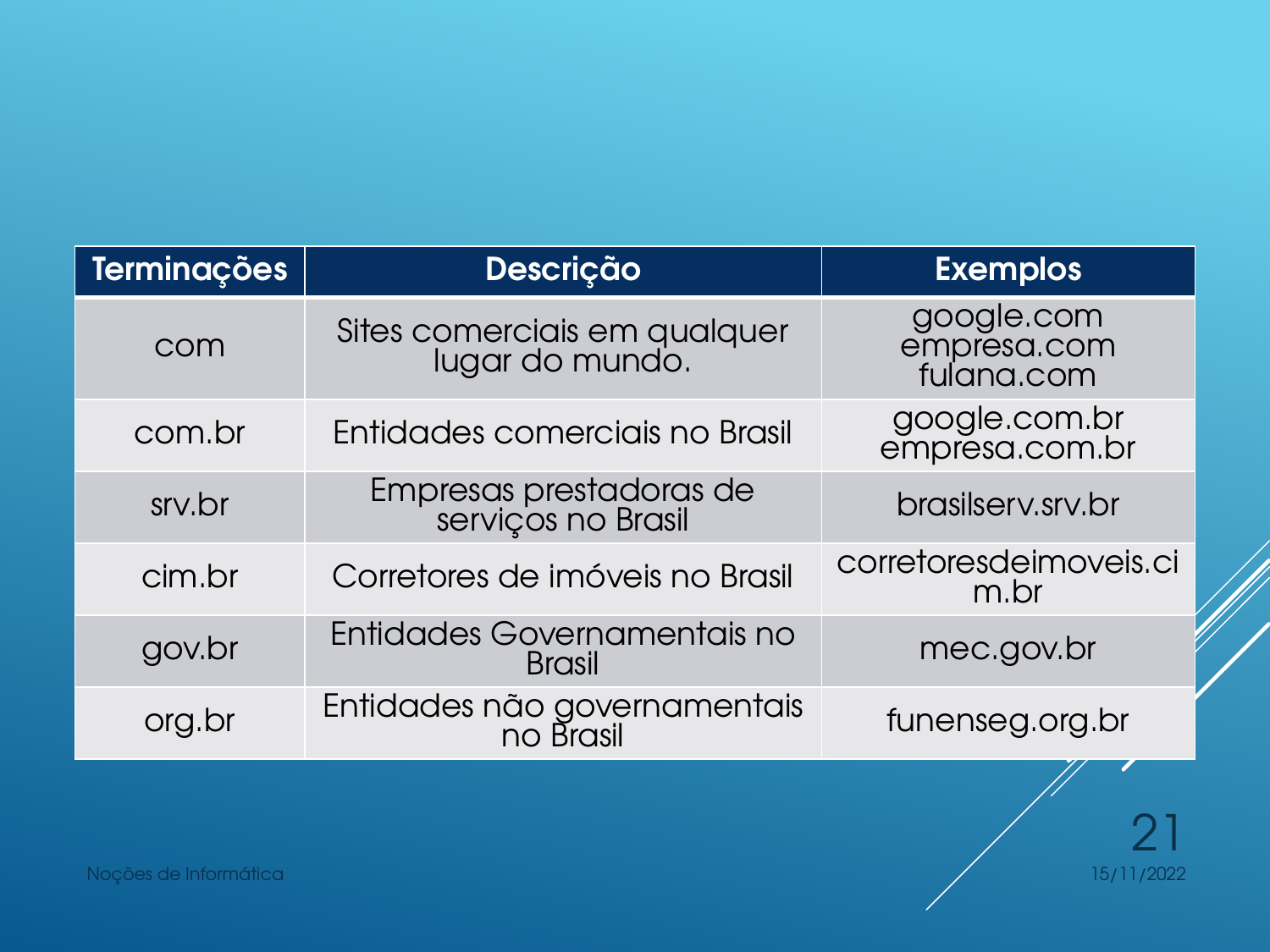

| Terminações | Descrição | Exemplos |
| --- | --- | --- |
| com | Sites comerciais em qualquer lugar do mundo. | google.com empresa.com fulana.com |
| com.br | Entidades comerciais no Brasil | google.com.br empresa.com.br |
| srv.br | Empresas prestadoras de serviços no Brasil | brasilserv.srv.br |
| cim.br | Corretores de imóveis no Brasil | corretoresdeimoveis.cim.br |
| gov.br | Entidades Governamentais no Brasil | mec.gov.br |
| org.br | Entidades não governamentais no Brasil | funenseg.org.br |
# Registros de Domínios
21
Noções de Informática
15/11/2022